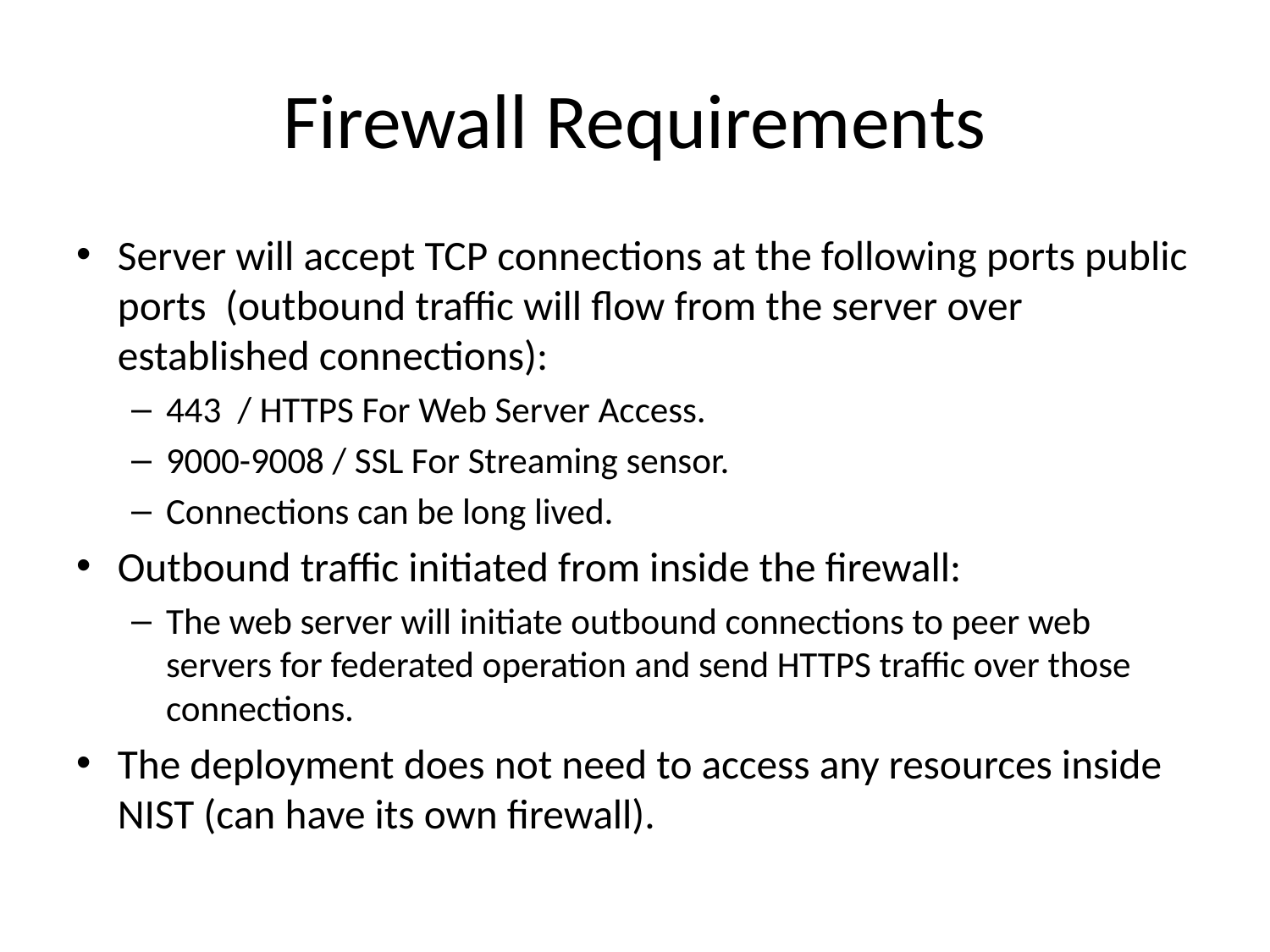

# Firewall Requirements
Server will accept TCP connections at the following ports public ports  (outbound traffic will flow from the server over established connections):
443  / HTTPS For Web Server Access.
9000-9008 / SSL For Streaming sensor.
Connections can be long lived.
Outbound traffic initiated from inside the firewall:
The web server will initiate outbound connections to peer web servers for federated operation and send HTTPS traffic over those connections.
The deployment does not need to access any resources inside NIST (can have its own firewall).